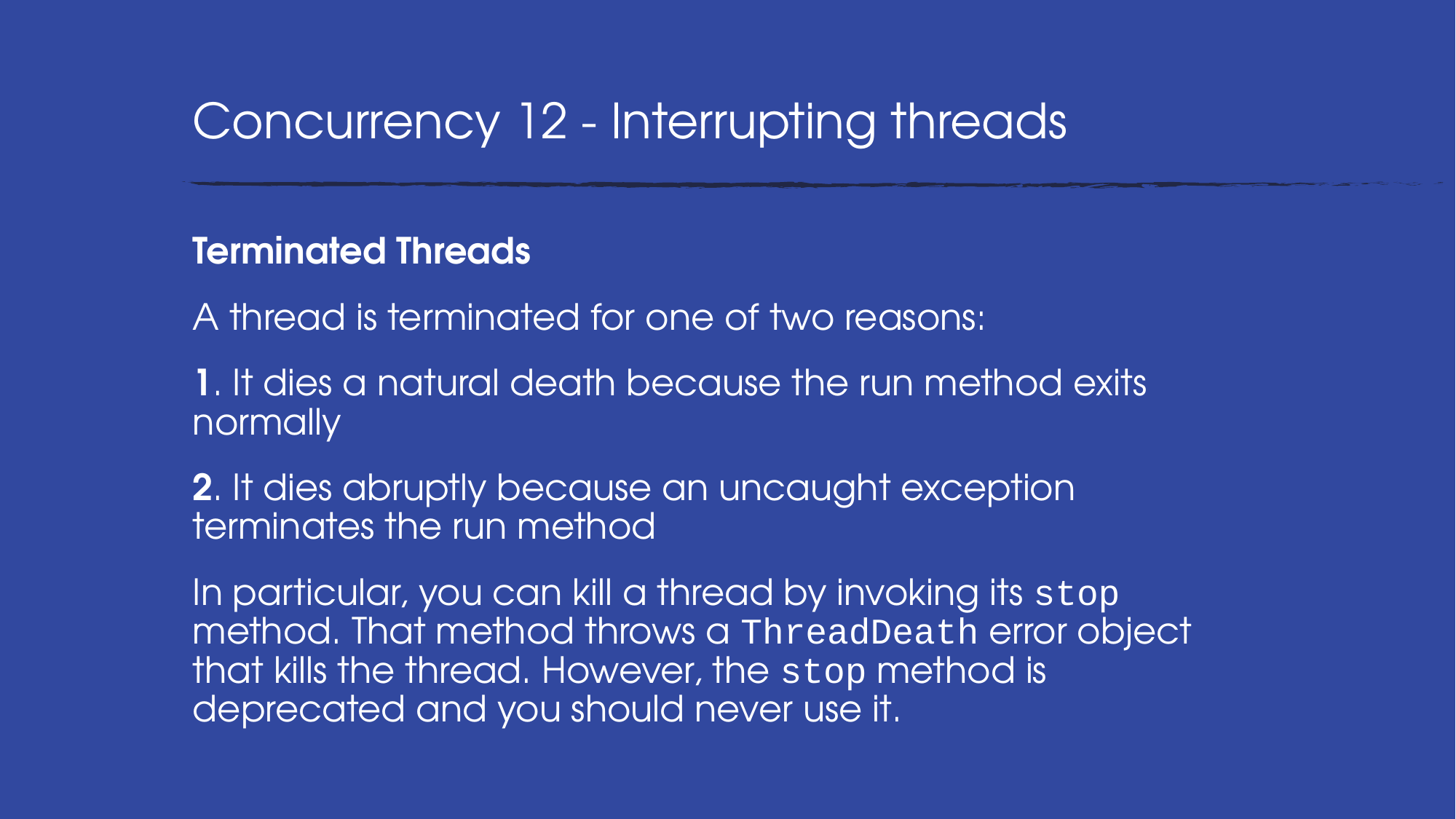

# Concurrency 12 - Interrupting threads
Terminated Threads
A thread is terminated for one of two reasons:
1. It dies a natural death because the run method exits normally
2. It dies abruptly because an uncaught exception terminates the run method
In particular, you can kill a thread by invoking its stop method. That method throws a ThreadDeath error object that kills the thread. However, the stop method is deprecated and you should never use it.